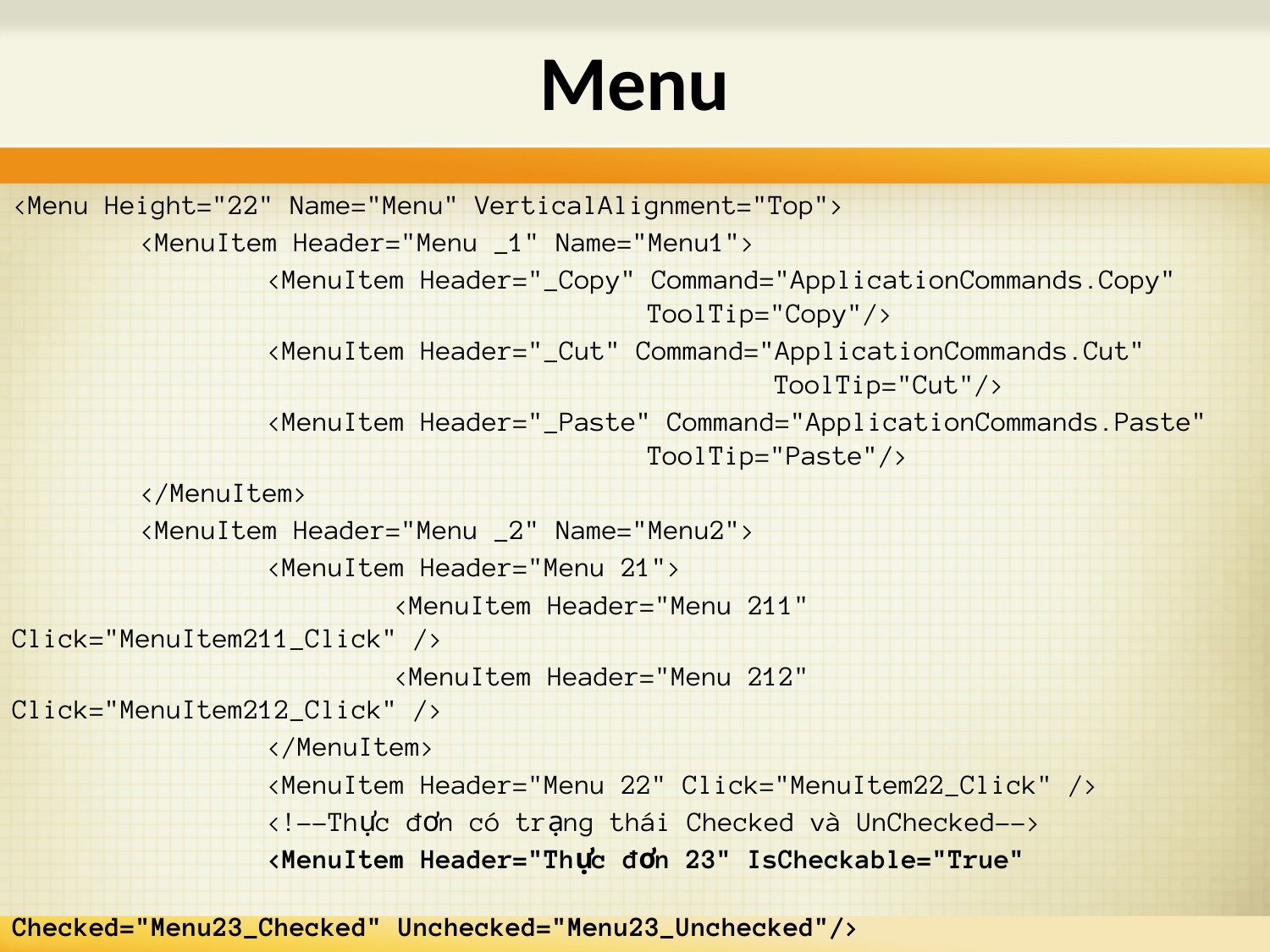

# Menu
<Menu Height="22" Name="Menu" VerticalAlignment="Top">
	<MenuItem Header="Menu _1" Name="Menu1">
		<MenuItem Header="_Copy" Command="ApplicationCommands.Copy" 					ToolTip="Copy"/>
		<MenuItem Header="_Cut" Command="ApplicationCommands.Cut" 						ToolTip="Cut"/>
		<MenuItem Header="_Paste" Command="ApplicationCommands.Paste" 					ToolTip="Paste"/>
	</MenuItem>
	<MenuItem Header="Menu _2" Name="Menu2">
		<MenuItem Header="Menu 21">
			<MenuItem Header="Menu 211" Click="MenuItem211_Click" />
			<MenuItem Header="Menu 212" Click="MenuItem212_Click" />
		</MenuItem>
		<MenuItem Header="Menu 22" Click="MenuItem22_Click" />
		<!--Thực đơn có trạng thái Checked và UnChecked-->
		<MenuItem Header="Thực đơn 23" IsCheckable="True" 								Checked="Menu23_Checked" Unchecked="Menu23_Unchecked"/>
	</MenuItem>
	<MenuItem Header="Menu _3" Click="MenuItem3_Click" Name="Menu3" />
</Menu>